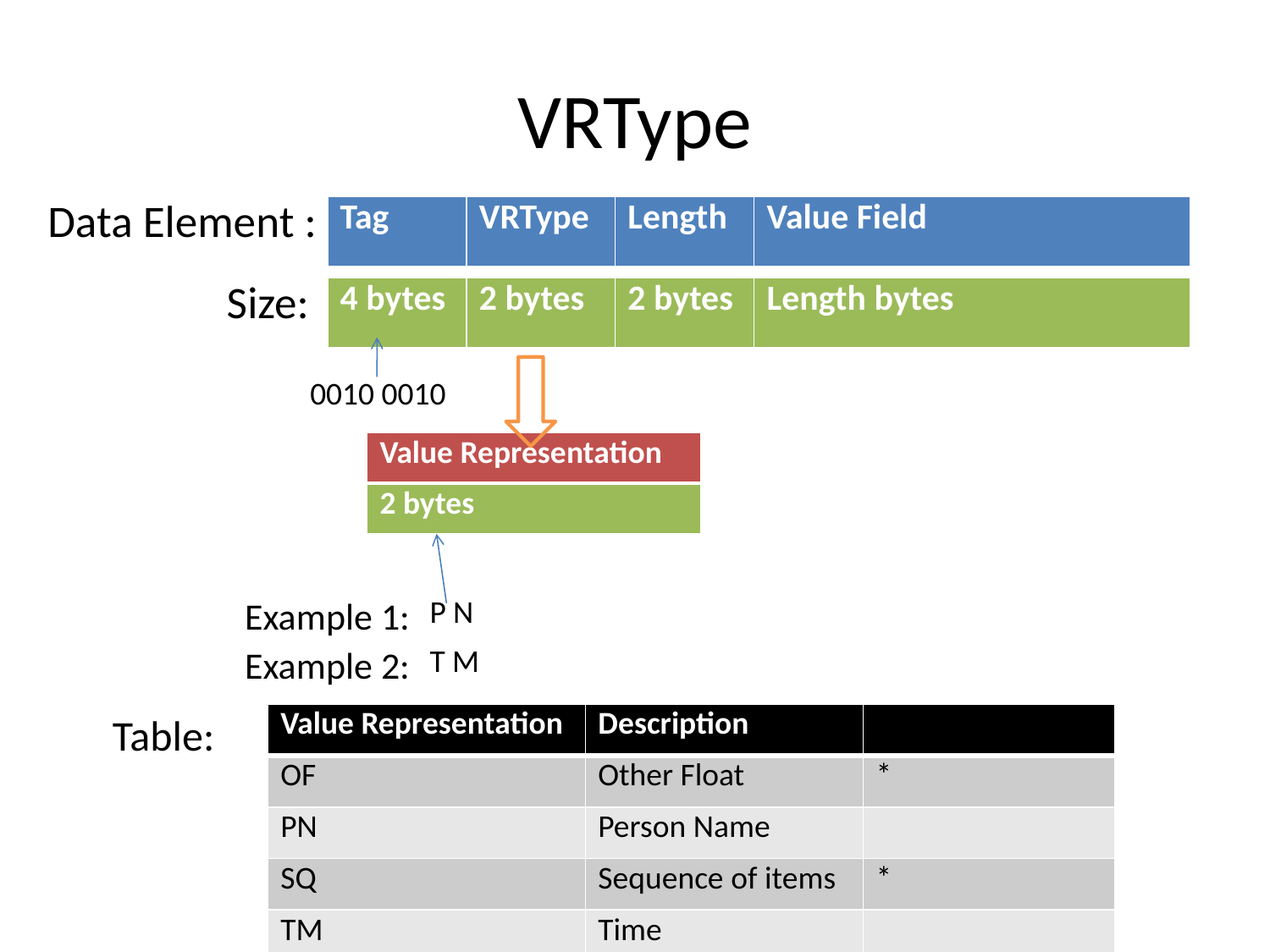

# VRType
Data Element :
| Tag | VRType | Length | Value Field |
| --- | --- | --- | --- |
| 4 bytes | 2 bytes | 2 bytes | Length bytes |
| --- | --- | --- | --- |
Size:

0010 0010
| Value Representation |
| --- |
| 2 bytes |
| --- |
Example 1:
P N
Example 2:
T M
Table:
| Value Representation | Description |  |
| --- | --- | --- |
| OF | Other Float | \* |
| PN | Person Name |  |
| SQ | Sequence of items | \* |
| TM | Time |  |
| DA | Date |  |